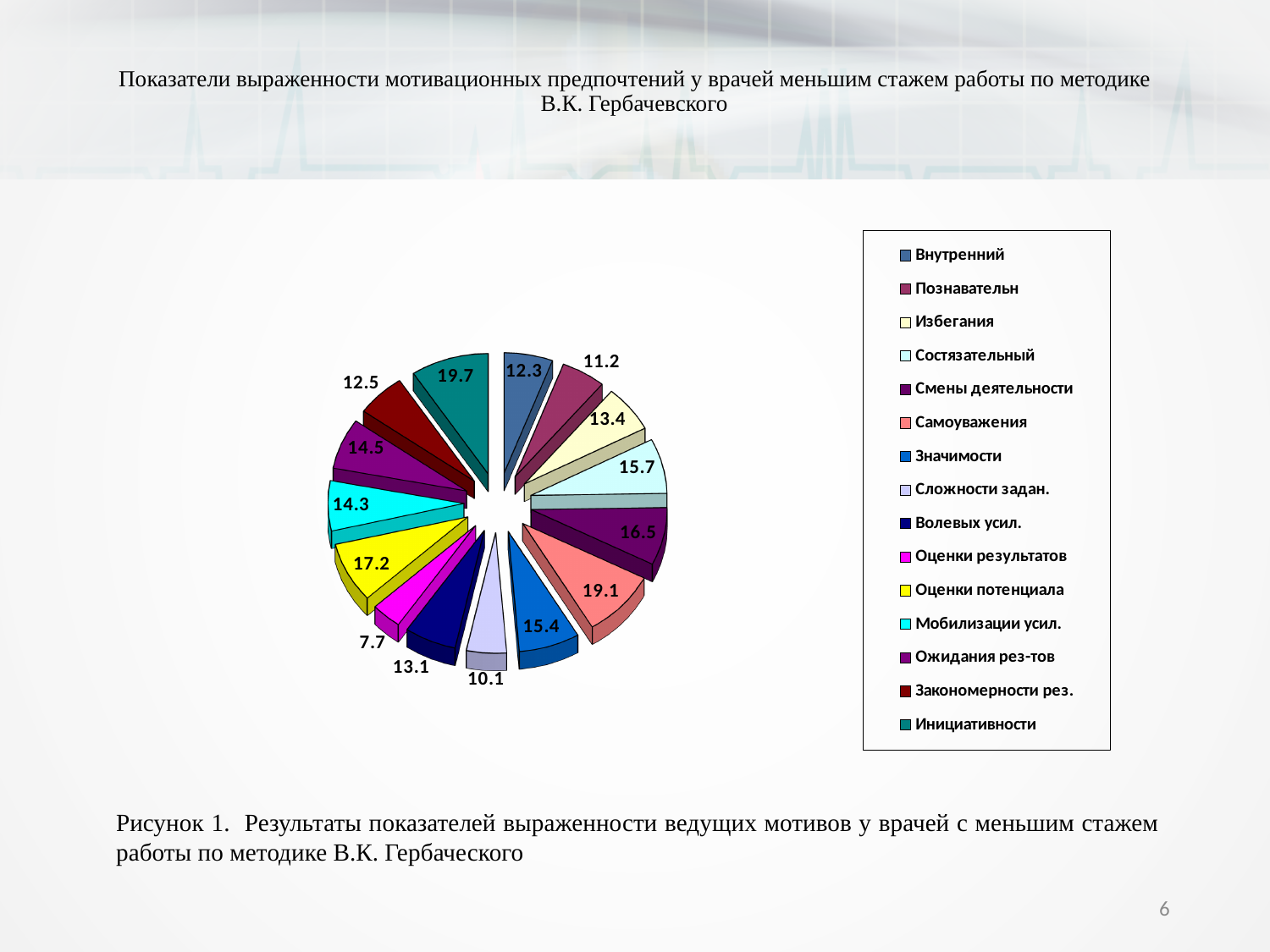

# Показатели выраженности мотивационных предпочтений у врачей меньшим стажем работы по методике В.К. Гербачевского

[unsupported chart]

Рисунок 1.  Результаты показателей выраженности ведущих мотивов у врачей с меньшим стажем работы по методике В.К. Гербаческого
6